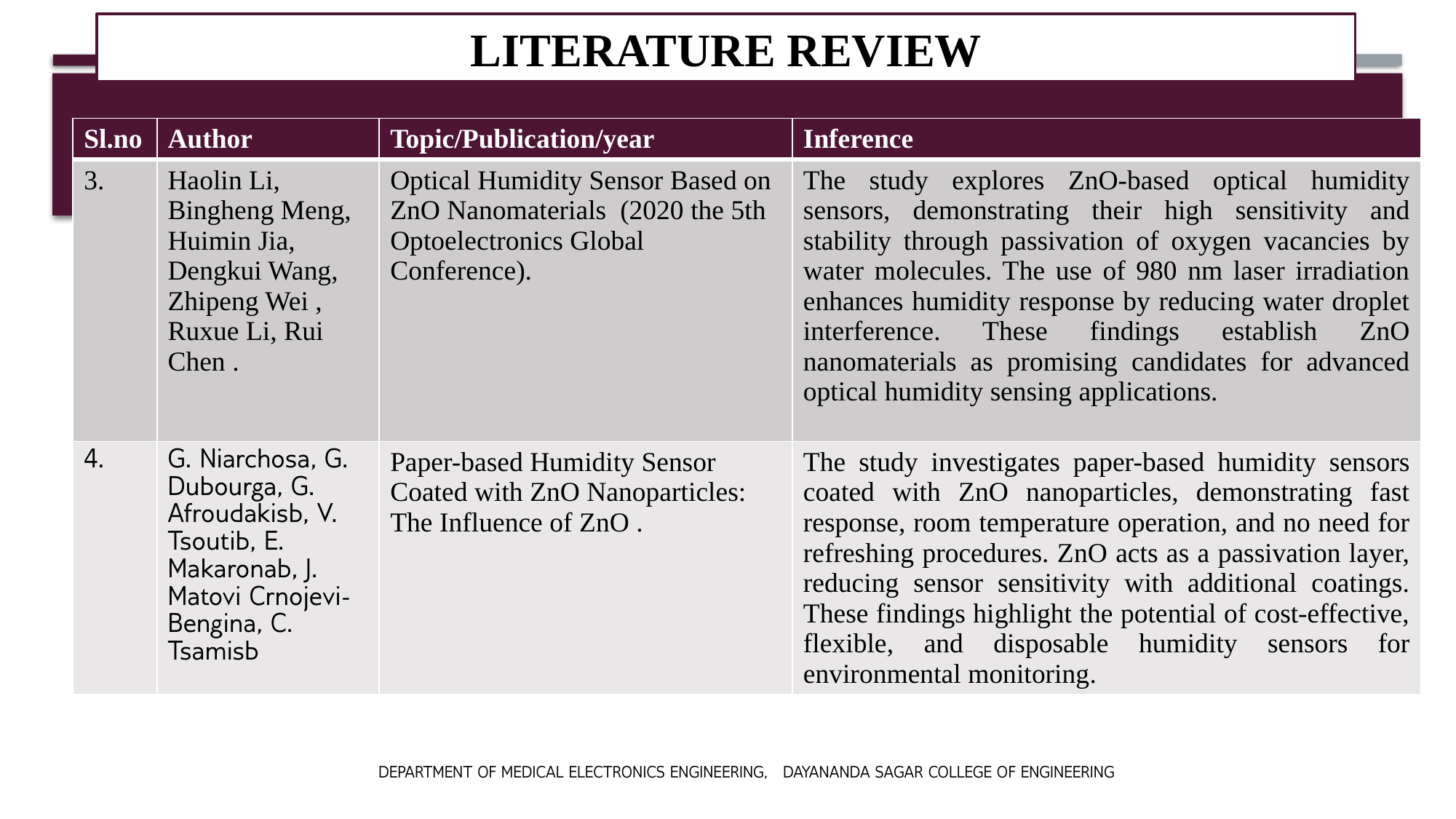

# LITERATURE REVIEW
| Sl.no | Author | Topic/Publication/year | Inference |
| --- | --- | --- | --- |
| 3. | Haolin Li, Bingheng Meng, Huimin Jia, Dengkui Wang, Zhipeng Wei , Ruxue Li, Rui Chen . | Optical Humidity Sensor Based on ZnO Nanomaterials (2020 the 5th Optoelectronics Global Conference). | ​The study explores ZnO-based optical humidity sensors, demonstrating their high sensitivity and stability through passivation of oxygen vacancies by water molecules. The use of 980 nm laser irradiation enhances humidity response by reducing water droplet interference. These findings establish ZnO nanomaterials as promising candidates for advanced optical humidity sensing applications. |
| 4. | G. Niarchosa, G. Dubourga, G. Afroudakisb, V. Tsoutib, E. Makaronab, J. Matovi Crnojevi-Bengina, C. Tsamisb | Paper-based Humidity Sensor Coated with ZnO Nanoparticles: The Influence of ZnO . | The study investigates paper-based humidity sensors coated with ZnO nanoparticles, demonstrating fast response, room temperature operation, and no need for refreshing procedures. ZnO acts as a passivation layer, reducing sensor sensitivity with additional coatings. These findings highlight the potential of cost-effective, flexible, and disposable humidity sensors for environmental monitoring​. |
DEPARTMENT OF MEDICAL ELECTRONICS ENGINEERING,   DAYANANDA SAGAR COLLEGE OF ENGINEERING